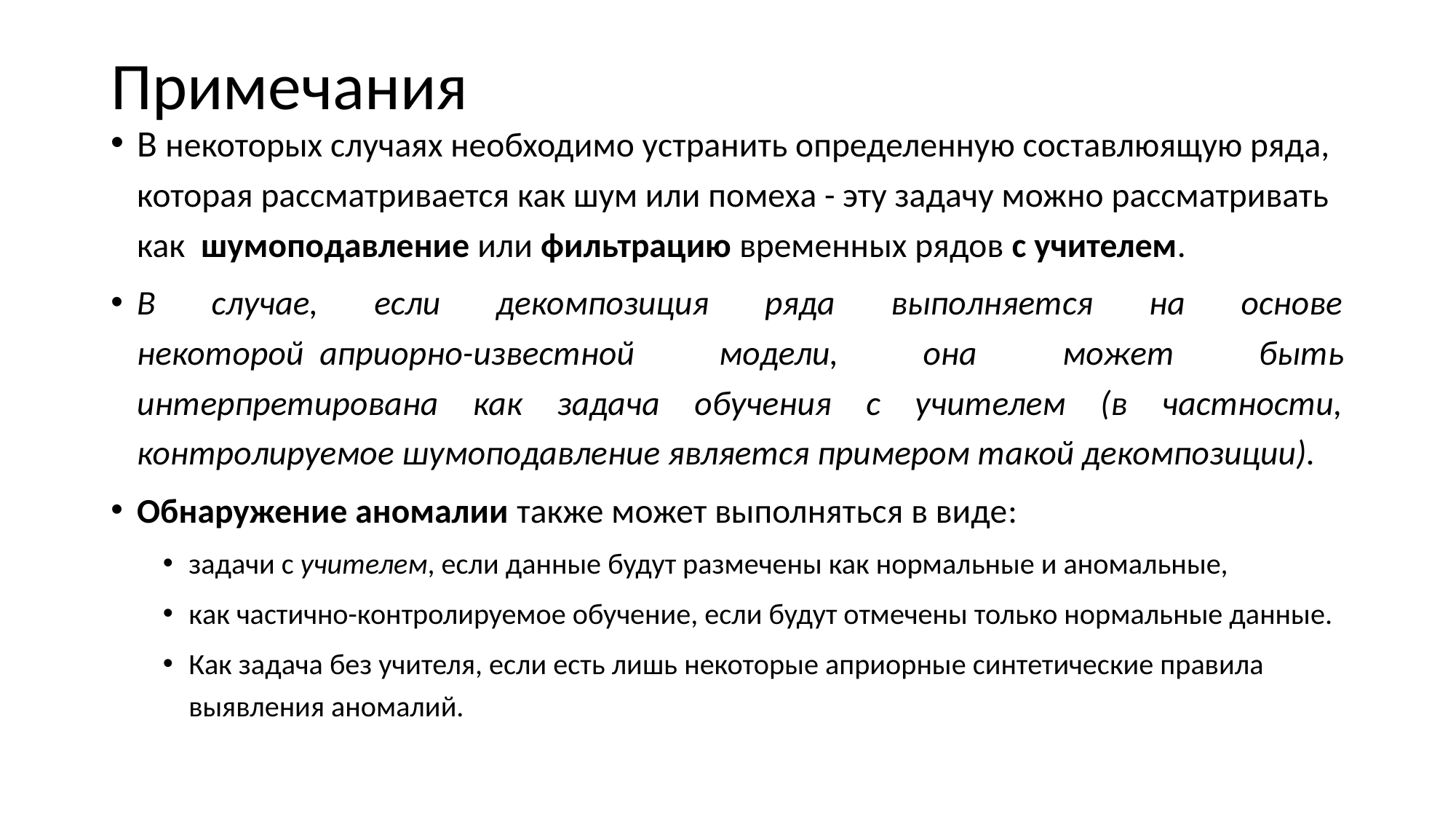

# Примечания
В некоторых случаях необходимо устранить определенную составлюящую ряда, которая рассматривается как шум или помеха - эту задачу можно рассматривать как  шумоподавление или фильтрацию временных рядов с учителем.
В случае, если декомпозиция ряда выполняется на основе некоторой  априорно-известной модели, она может быть интерпретирована как задача обучения с учителем (в частности, контролируемое шумоподавление является примером такой декомпозиции).
Обнаружение аномалии также может выполняться в виде:
задачи с учителем, если данные будут размечены как нормальные и аномальные,
как частично-контролируемое обучение, если будут отмечены только нормальные данные.
Как задача без учителя, если есть лишь некоторые априорные синтетические правила выявления аномалий.